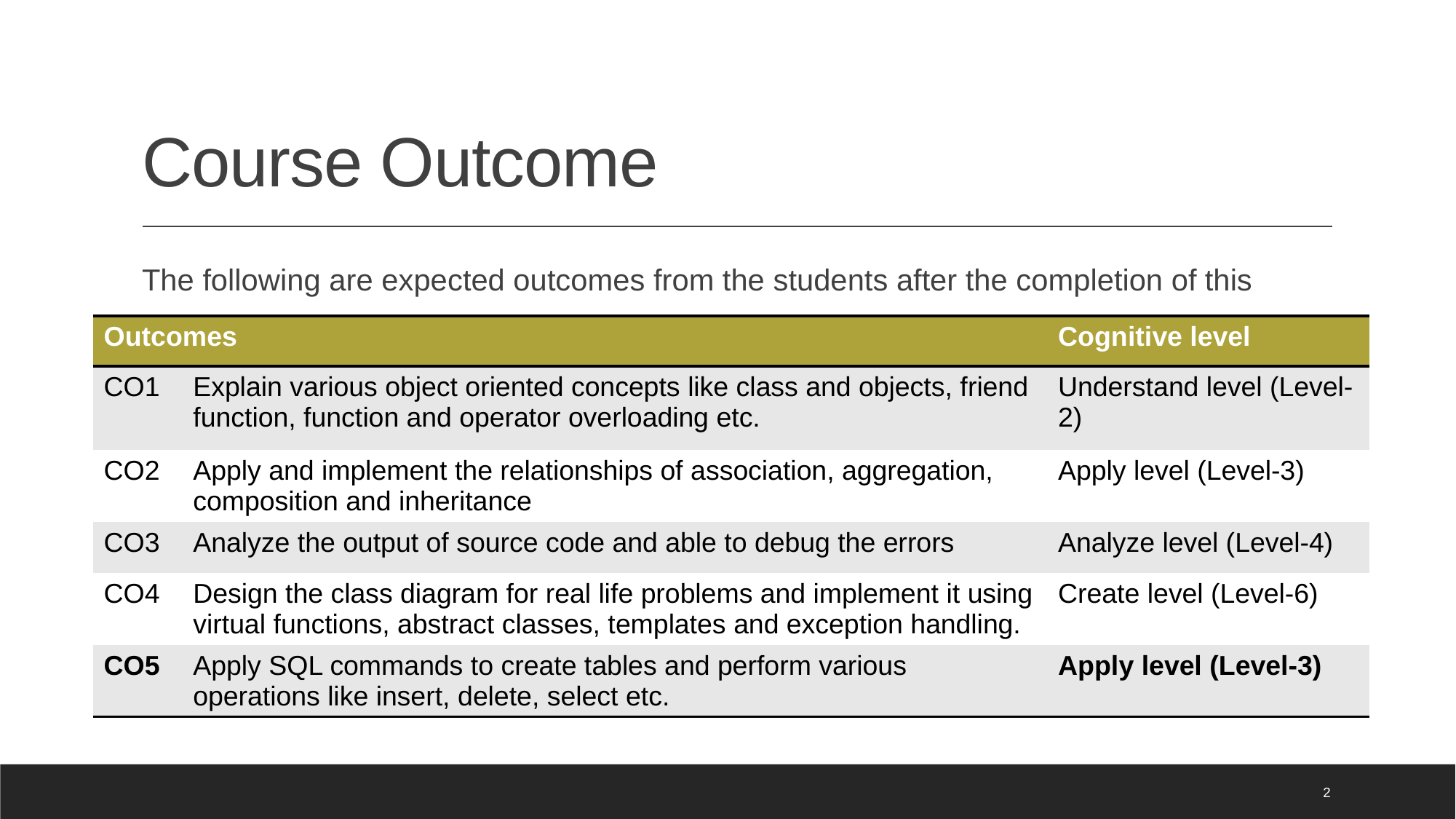

# Course Outcome
The following are expected outcomes from the students after the completion of this course,

| Outcomes | Outcome | Cognitive level |
| --- | --- | --- |
| CO1 | Explain various object oriented concepts like class and objects, friend function, function and operator overloading etc. | Understand level (Level-2) |
| CO2 | Apply and implement the relationships of association, aggregation, composition and inheritance | Apply level (Level-3) |
| CO3 | Analyze the output of source code and able to debug the errors | Analyze level (Level-4) |
| CO4 | Design the class diagram for real life problems and implement it using virtual functions, abstract classes, templates and exception handling. | Create level (Level-6) |
| CO5 | Apply SQL commands to create tables and perform various operations like insert, delete, select etc. | Apply level (Level-3) |
2